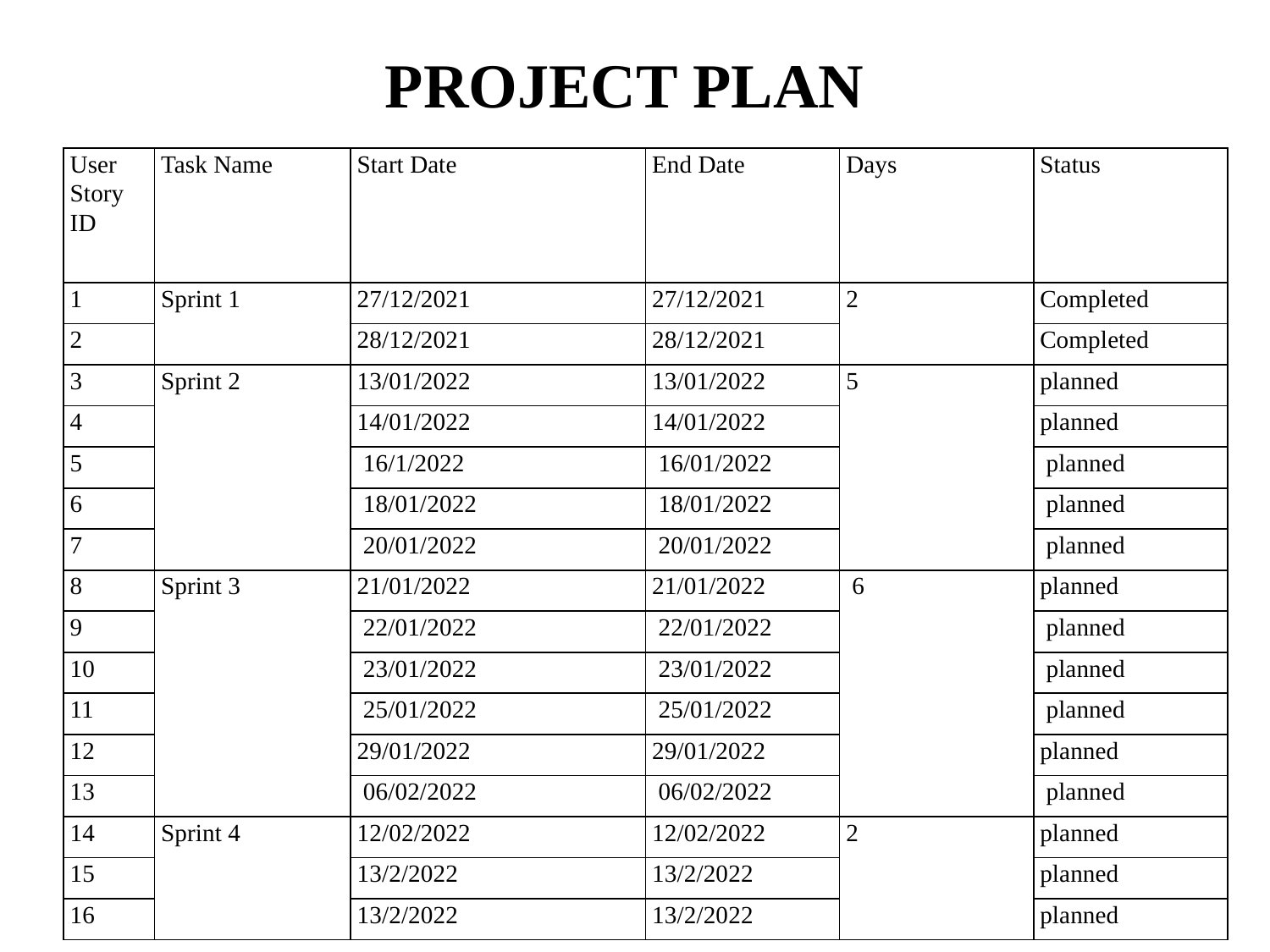

# PROJECT PLAN
| User Story ID | Task Name | Start Date | End Date | Days | Status |
| --- | --- | --- | --- | --- | --- |
| 1 | Sprint 1 | 27/12/2021 | 27/12/2021 | 2 | Completed |
| 2 |  | 28/12/2021 | 28/12/2021 |  | Completed |
| 3 | Sprint 2 | 13/01/2022 | 13/01/2022 | 5 | planned |
| 4 |  | 14/01/2022 | 14/01/2022 |  | planned |
| 5 |  | 16/1/2022 | 16/01/2022 |  | planned |
| 6 |  | 18/01/2022 | 18/01/2022 |  | planned |
| 7 |  | 20/01/2022 | 20/01/2022 |  | planned |
| 8 | Sprint 3 | 21/01/2022 | 21/01/2022 | 6 | planned |
| 9 |  | 22/01/2022 | 22/01/2022 |  | planned |
| 10 |  | 23/01/2022 | 23/01/2022 |  | planned |
| 11 |  | 25/01/2022 | 25/01/2022 |  | planned |
| 12 |  | 29/01/2022 | 29/01/2022 |  | planned |
| 13 |  | 06/02/2022 | 06/02/2022 |  | planned |
| 14 | Sprint 4 | 12/02/2022 | 12/02/2022 | 2 | planned |
| 15 |  | 13/2/2022 | 13/2/2022 |  | planned |
| 16 |  | 13/2/2022 | 13/2/2022 |  | planned |